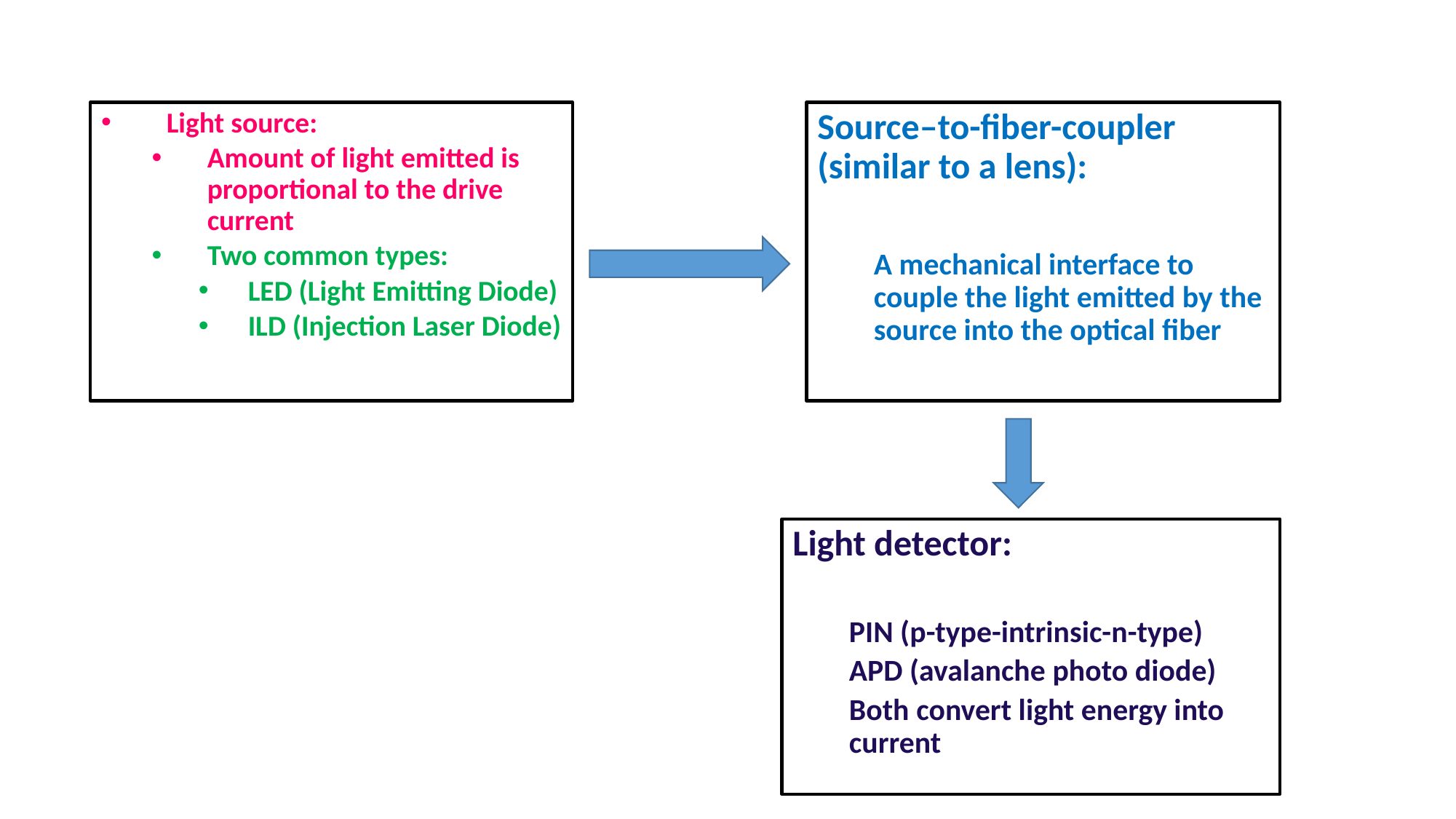

Light source:
Amount of light emitted is proportional to the drive current
Two common types:
LED (Light Emitting Diode)
ILD (Injection Laser Diode)

Source–to-fiber-coupler (similar to a lens):

A mechanical interface to couple the light emitted by the source into the optical fiber

Light detector:

PIN (p-type-intrinsic-n-type)
APD (avalanche photo diode)
Both convert light energy into current